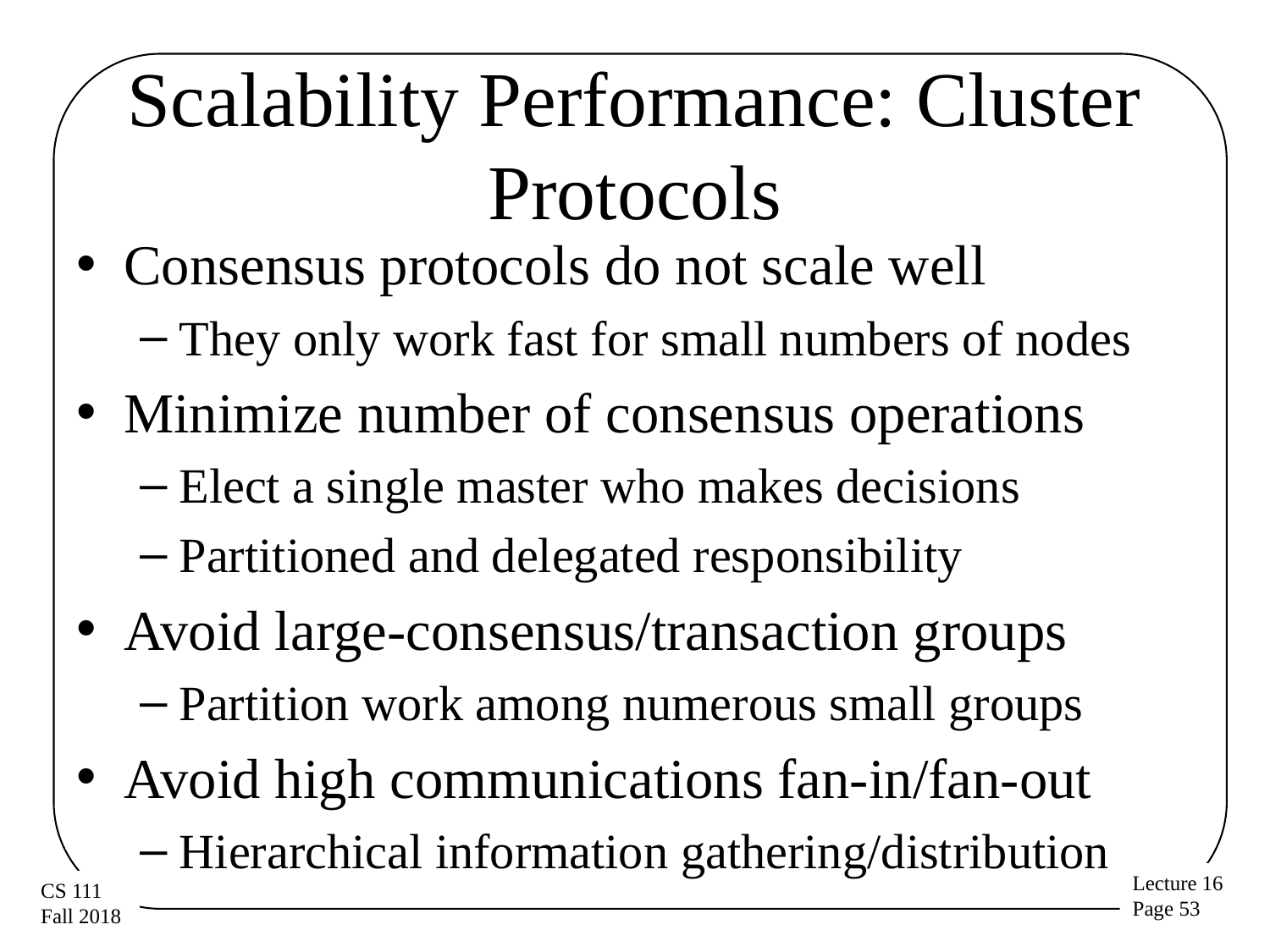

# Scalability Performance: Cluster Protocols
Consensus protocols do not scale well
They only work fast for small numbers of nodes
Minimize number of consensus operations
Elect a single master who makes decisions
Partitioned and delegated responsibility
Avoid large-consensus/transaction groups
Partition work among numerous small groups
Avoid high communications fan-in/fan-out
Hierarchical information gathering/distribution